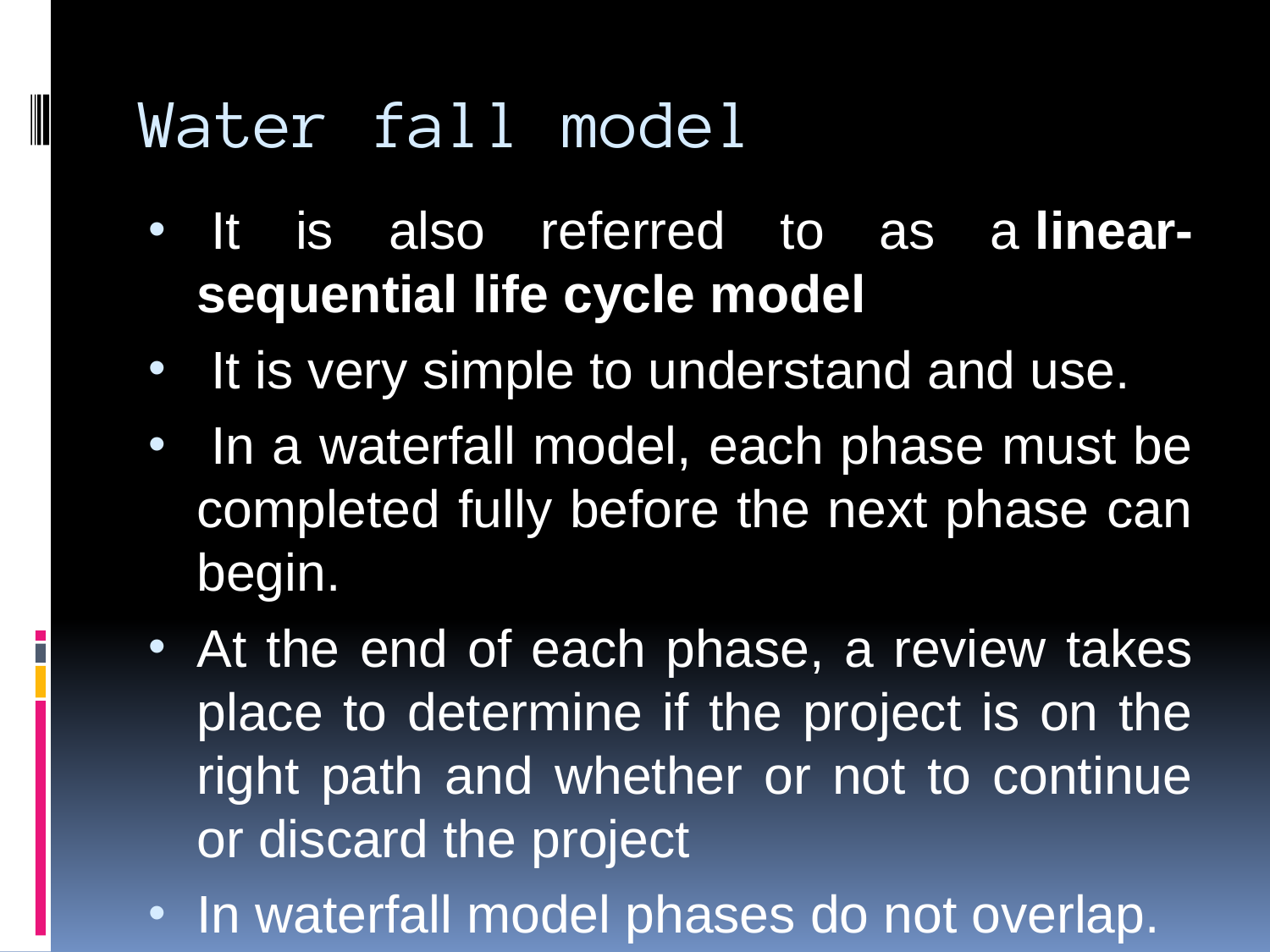

# Water fall model
 It is also referred to as a linear-sequential life cycle model
 It is very simple to understand and use.
 In a waterfall model, each phase must be completed fully before the next phase can begin.
At the end of each phase, a review takes place to determine if the project is on the right path and whether or not to continue or discard the project
In waterfall model phases do not overlap.